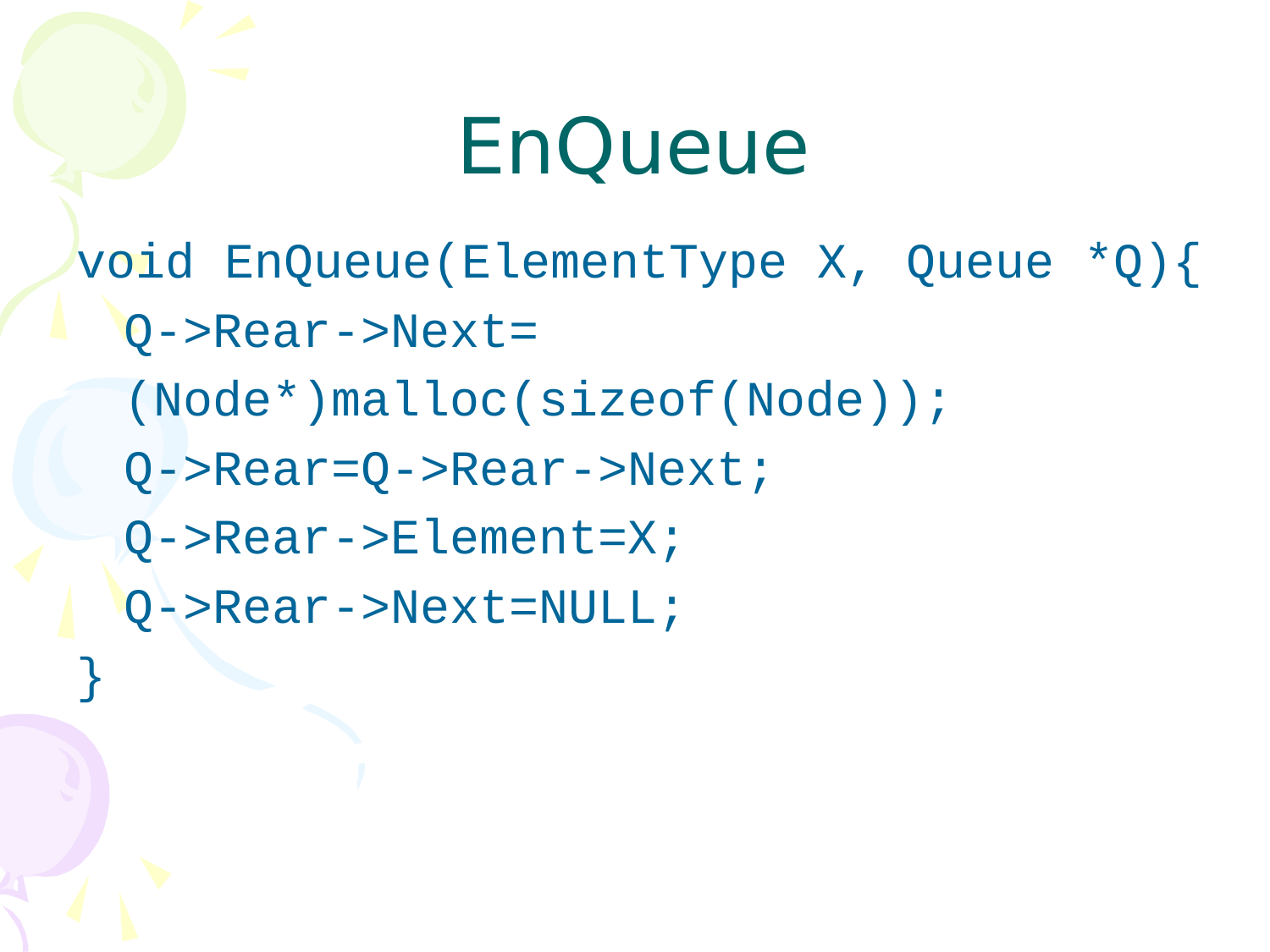

# EnQueue
void EnQueue(ElementType X, Queue *Q){
	Q->Rear->Next=
	(Node*)malloc(sizeof(Node));
 	Q->Rear=Q->Rear->Next;
	Q->Rear->Element=X;
	Q->Rear->Next=NULL;
}